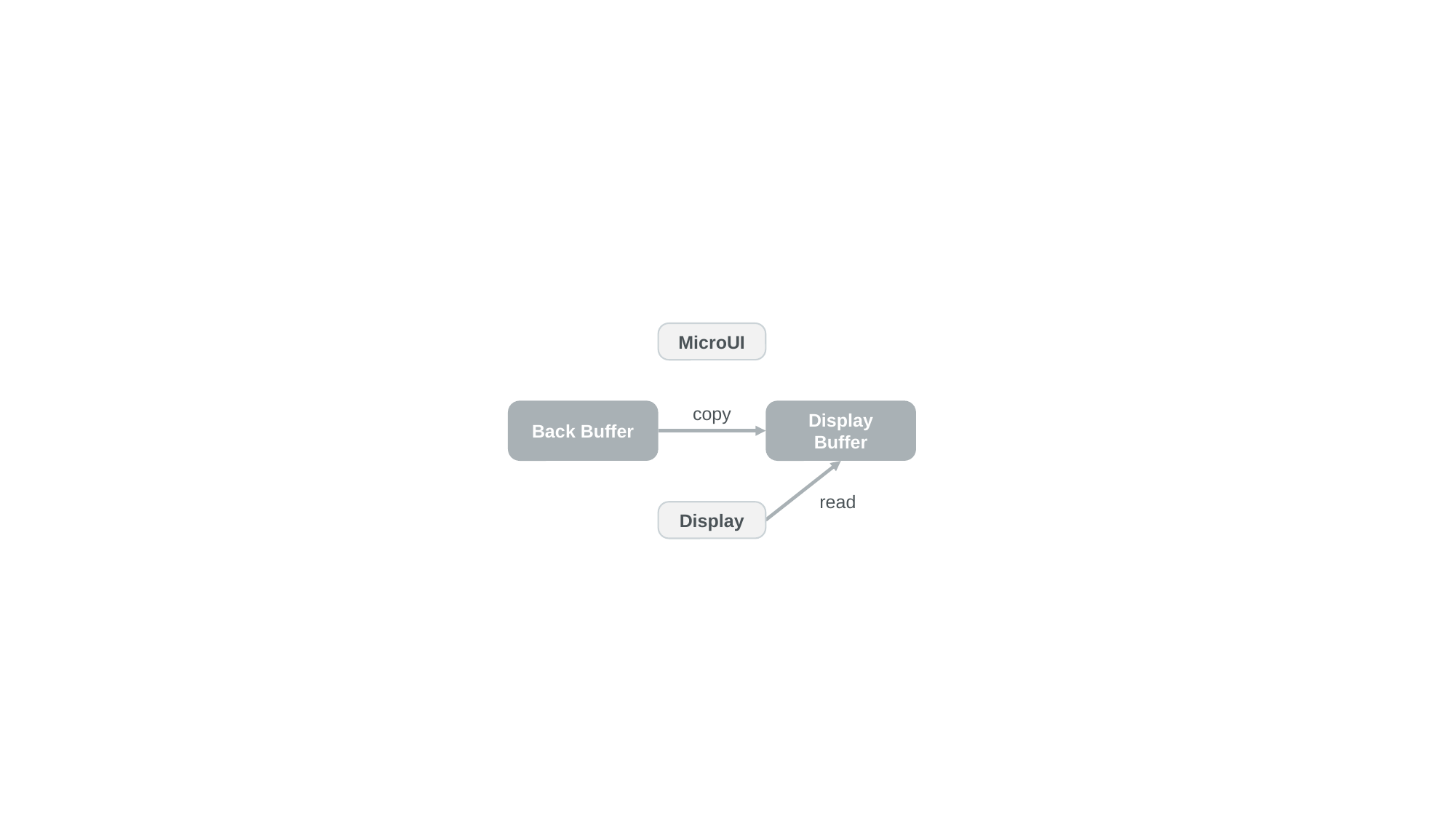

MicroUI
copy
Back Buffer
Display Buffer
read
Display